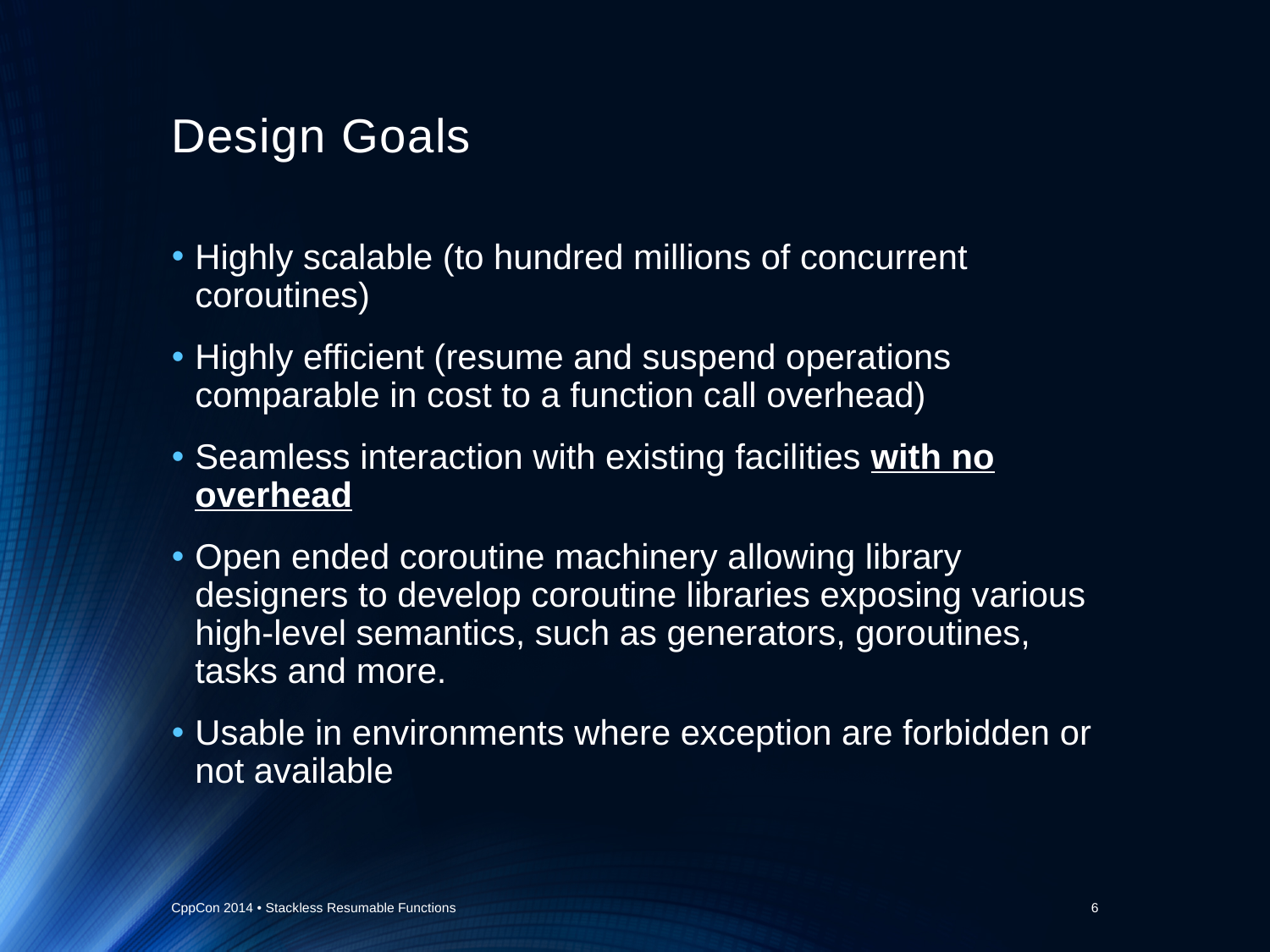

# Design Goals
Highly scalable (to hundred millions of concurrent coroutines)
Highly efficient (resume and suspend operations comparable in cost to a function call overhead)
Seamless interaction with existing facilities with no overhead
Open ended coroutine machinery allowing library designers to develop coroutine libraries exposing various high-level semantics, such as generators, goroutines, tasks and more.
Usable in environments where exception are forbidden or not available

CppCon 2014 • Stackless Resumable Functions
6